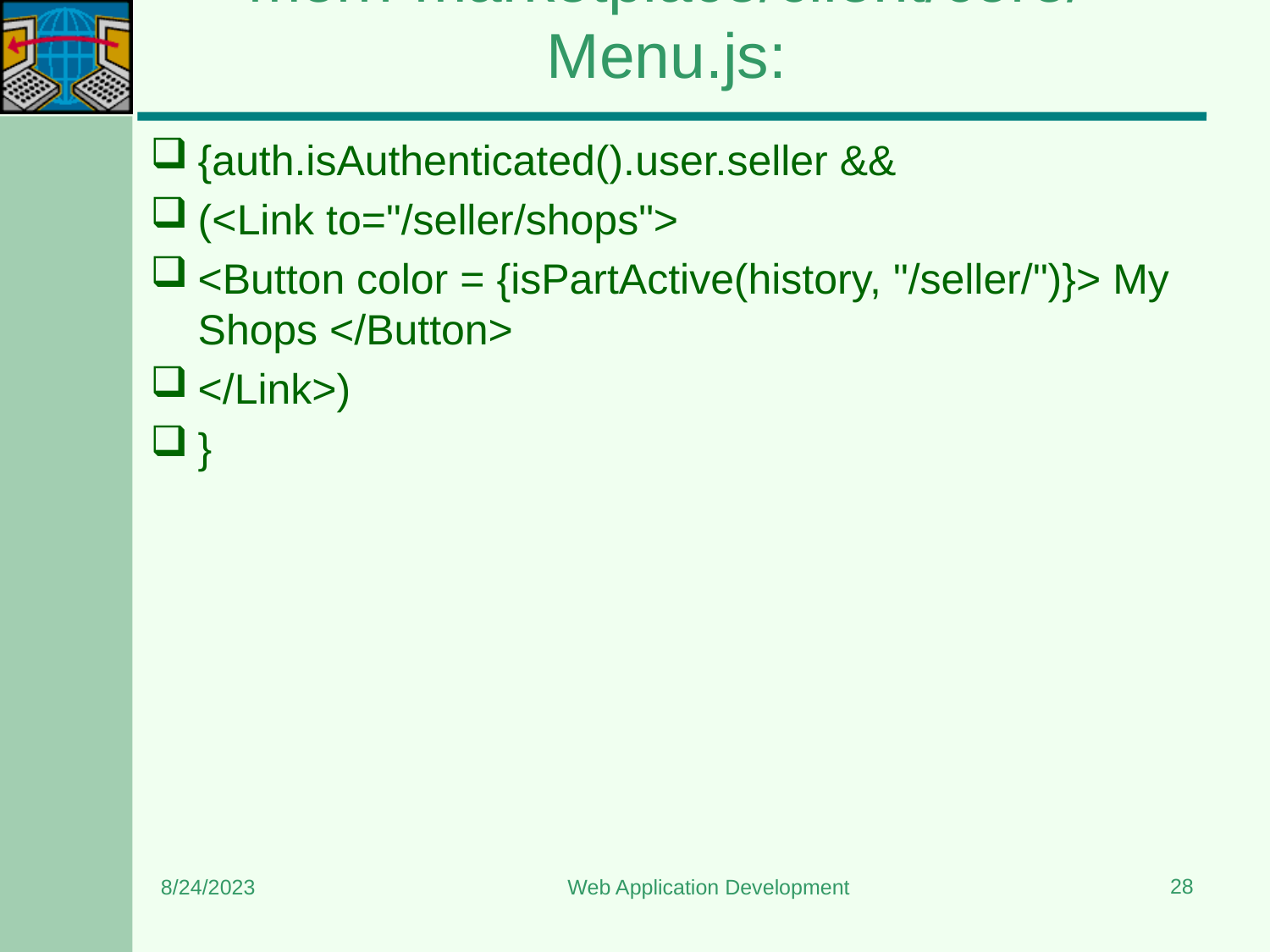

# mern-marketplace/client/core/Menu.js:
{auth.isAuthenticated().user.seller &&
(<Link to="/seller/shops">
<Button color = {isPartActive(history, "/seller/")}> My Shops </Button>
</Link>)
}
28
8/24/2023
Web Application Development